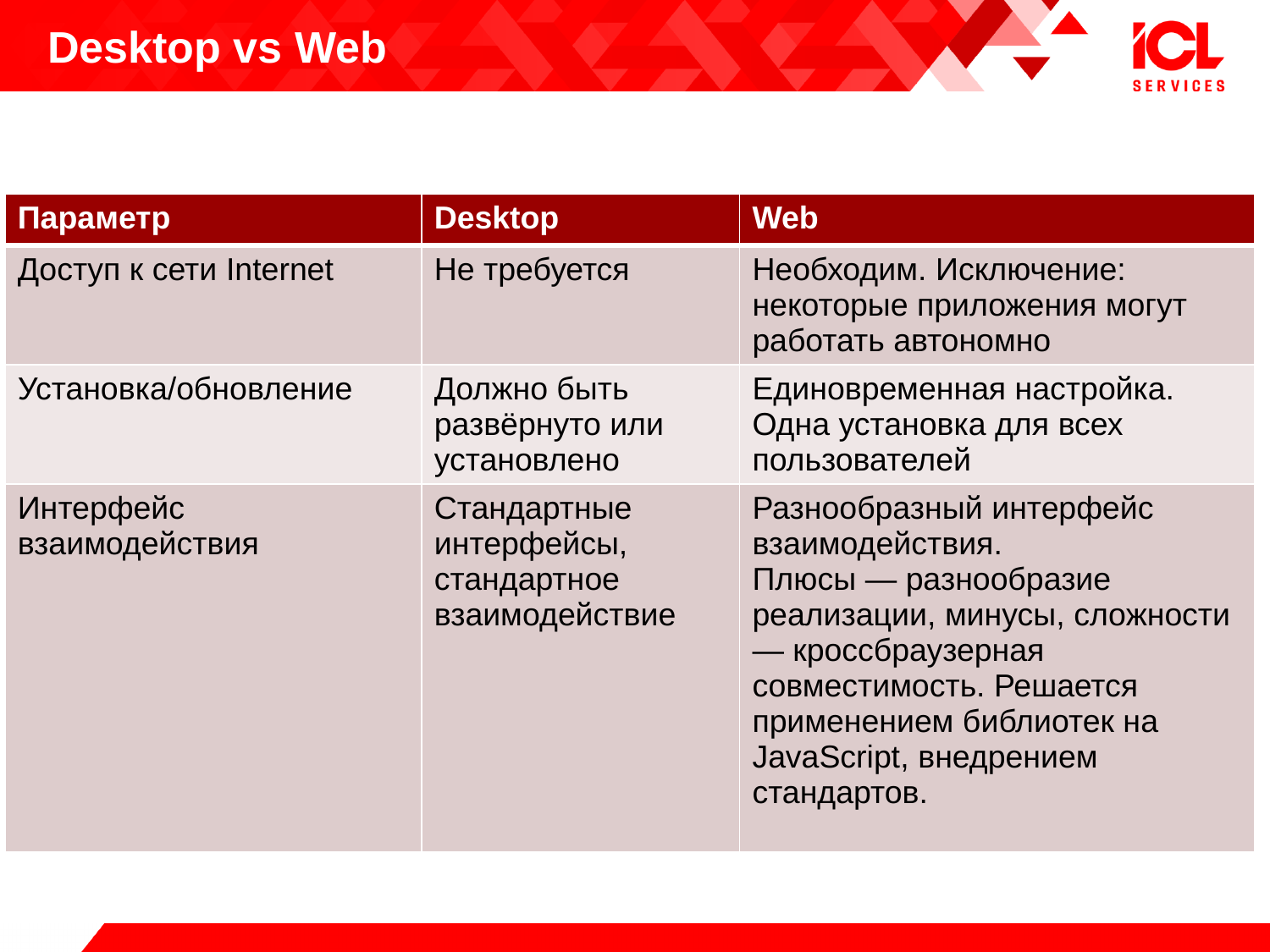

# Desktop vs Web
| Параметр | Desktop | Web |
| --- | --- | --- |
| Доступ к сети Internet | Не требуется | Необходим. Исключение: некоторые приложения могут работать автономно |
| Установка/обновление | Должно быть развёрнуто или установлено | Единовременная настройка. Одна установка для всех пользователей |
| Интерфейс взаимодействия | Стандартные интерфейсы, стандартное взаимодействие | Разнообразный интерфейс взаимодействия. Плюсы — разнообразие реализации, минусы, сложности — кроссбраузерная совместимость. Решается применением библиотек на JavaScript, внедрением стандартов. |